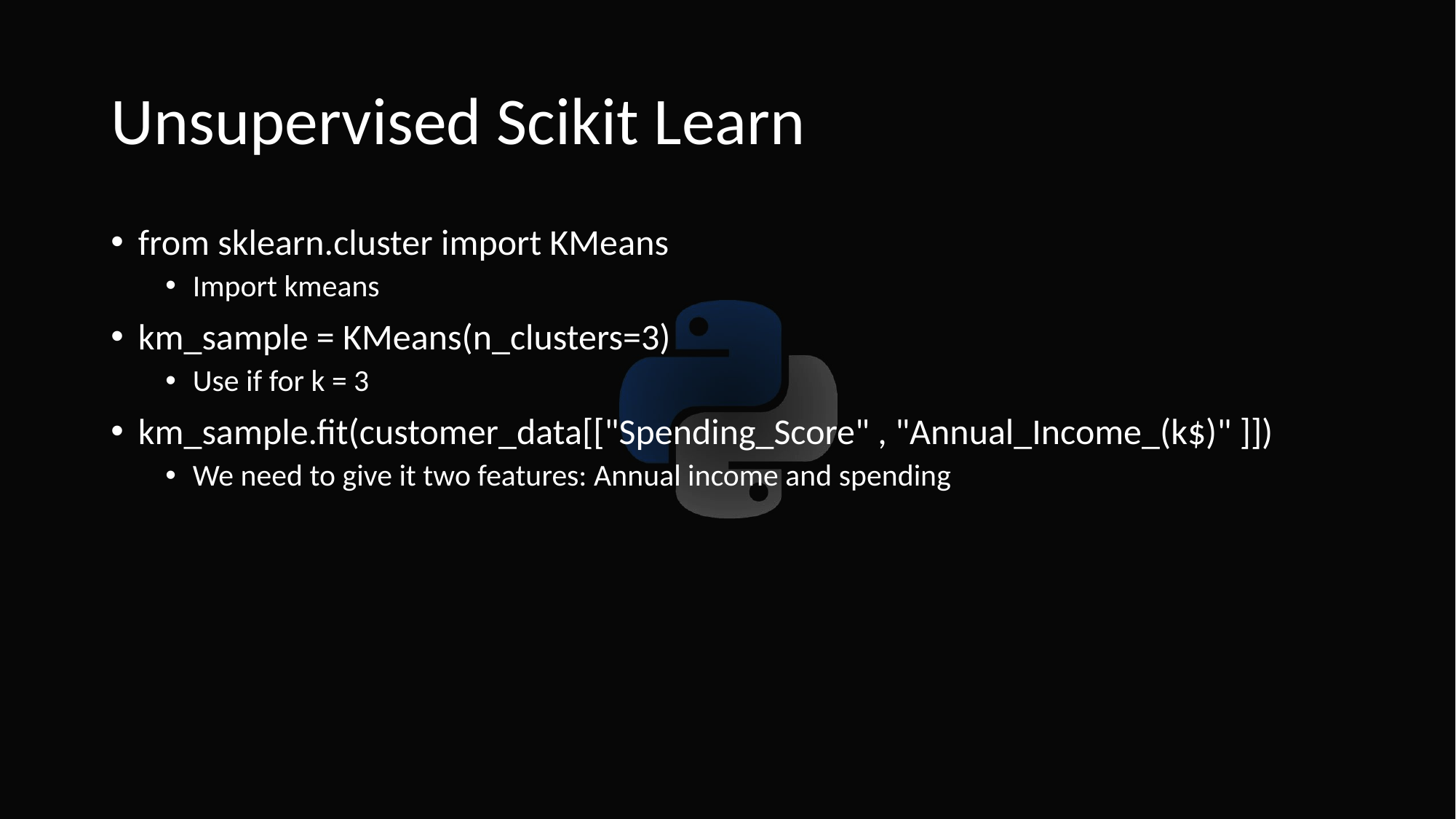

# Unsupervised Scikit Learn
from sklearn.cluster import KMeans
Import kmeans
km_sample = KMeans(n_clusters=3)
Use if for k = 3
km_sample.fit(customer_data[["Spending_Score" , "Annual_Income_(k$)" ]])
We need to give it two features: Annual income and spending